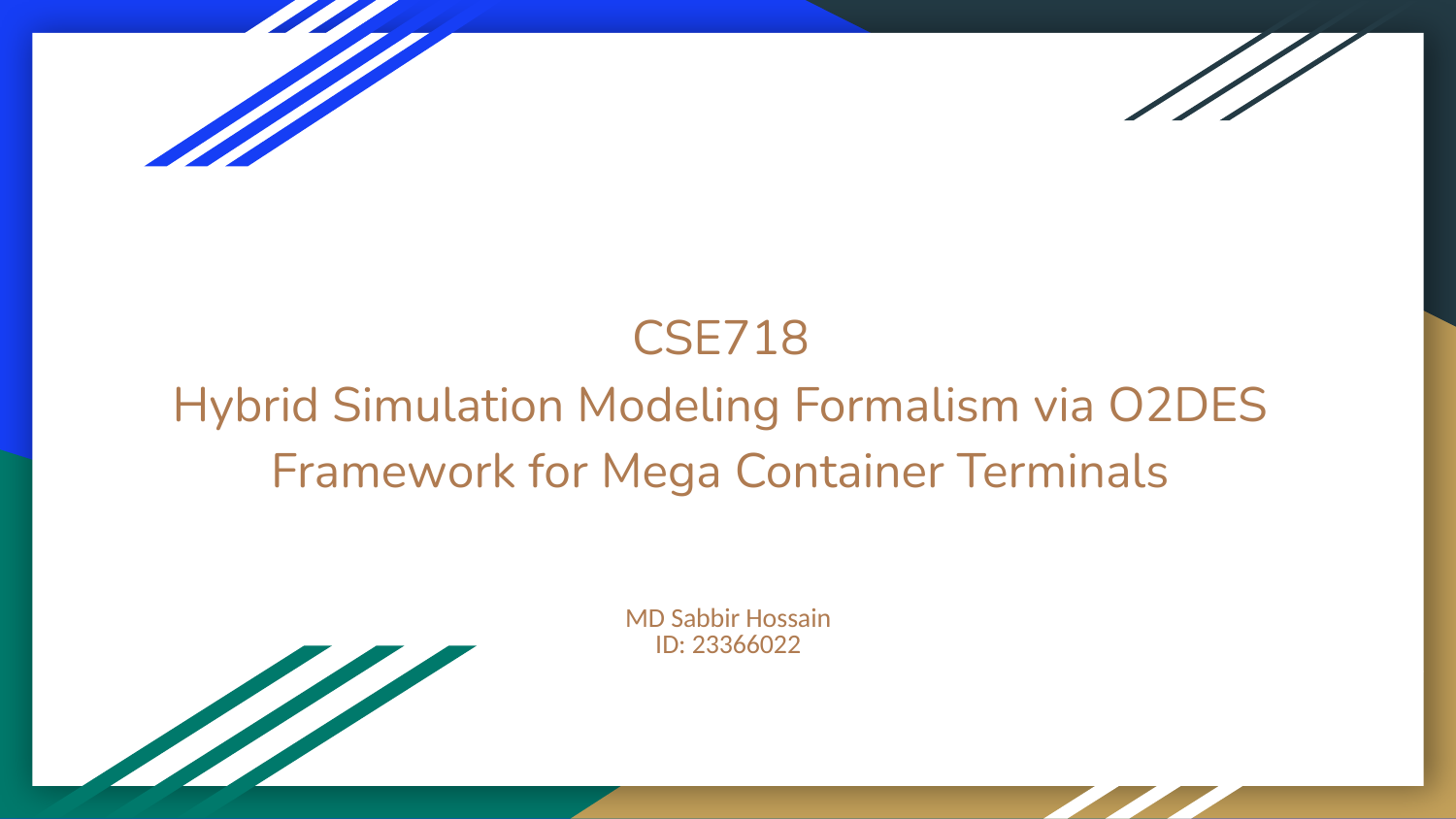

# CSE718
Hybrid Simulation Modeling Formalism via O2DES Framework for Mega Container Terminals
MD Sabbir Hossain
ID: 23366022